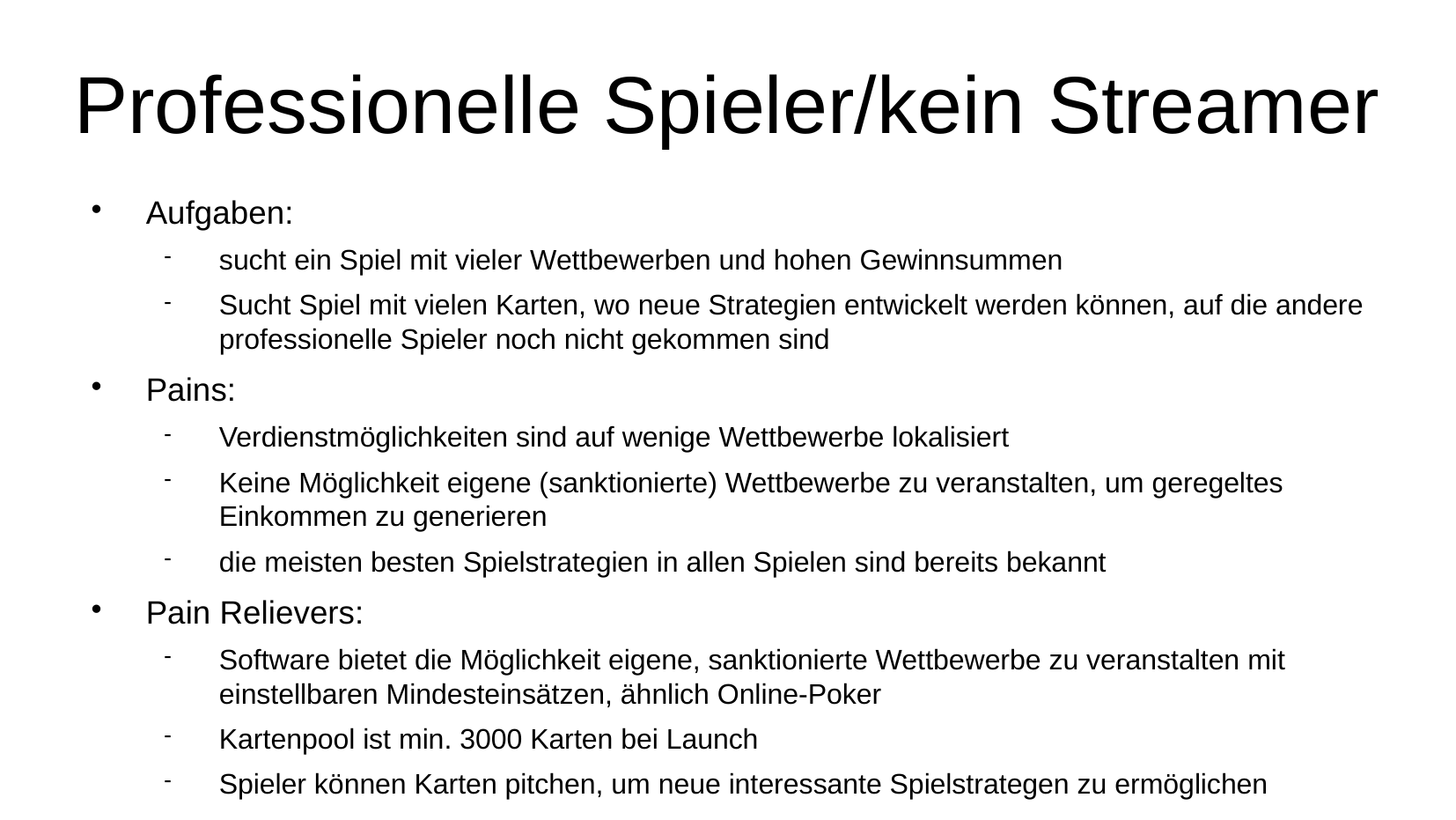

# Professionelle Spieler/kein Streamer
Aufgaben:
sucht ein Spiel mit vieler Wettbewerben und hohen Gewinnsummen
Sucht Spiel mit vielen Karten, wo neue Strategien entwickelt werden können, auf die andere professionelle Spieler noch nicht gekommen sind
Pains:
Verdienstmöglichkeiten sind auf wenige Wettbewerbe lokalisiert
Keine Möglichkeit eigene (sanktionierte) Wettbewerbe zu veranstalten, um geregeltes Einkommen zu generieren
die meisten besten Spielstrategien in allen Spielen sind bereits bekannt
Pain Relievers:
Software bietet die Möglichkeit eigene, sanktionierte Wettbewerbe zu veranstalten mit einstellbaren Mindesteinsätzen, ähnlich Online-Poker
Kartenpool ist min. 3000 Karten bei Launch
Spieler können Karten pitchen, um neue interessante Spielstrategen zu ermöglichen